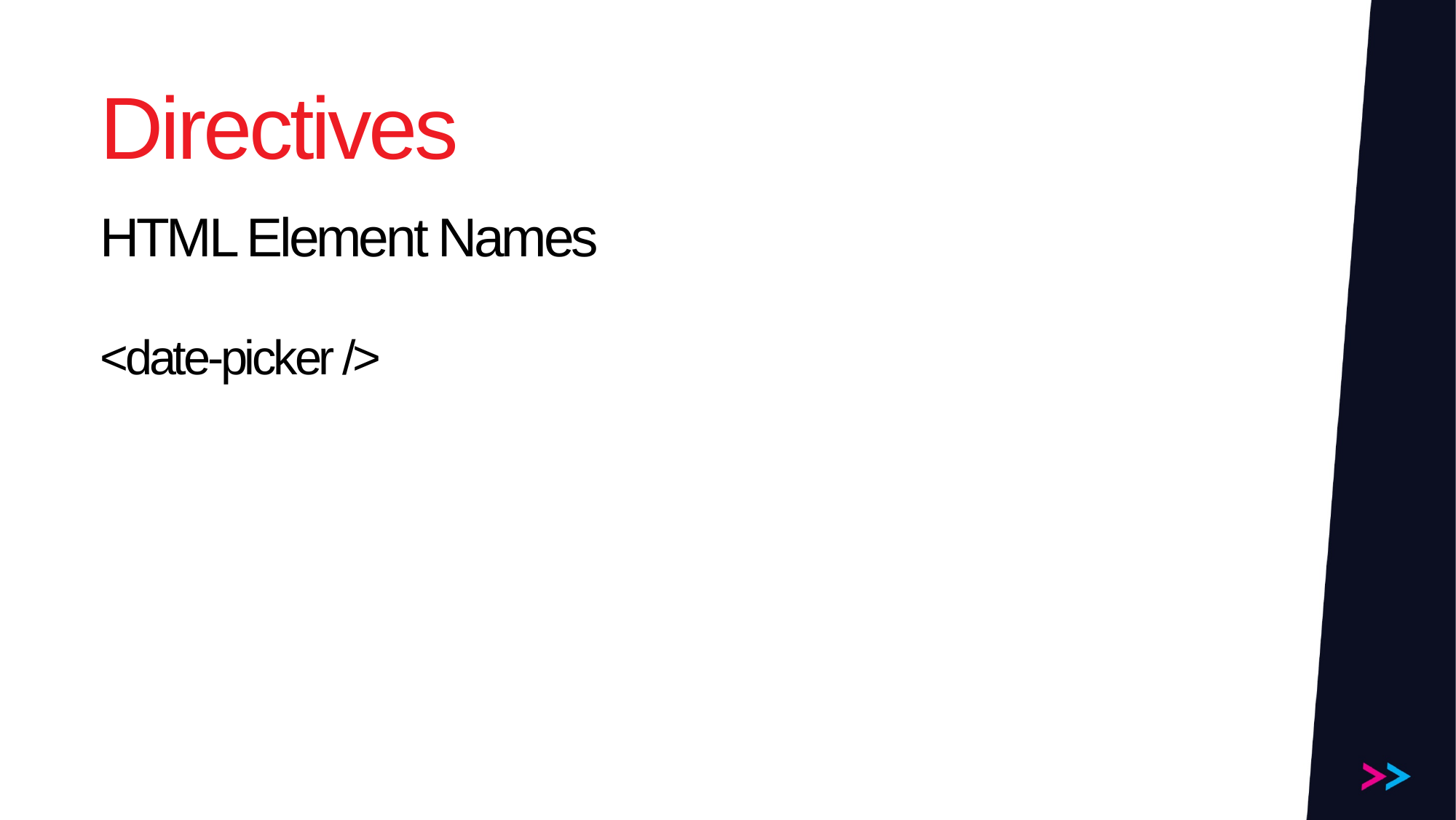

# Directives
HTML Element Names

<date-picker />